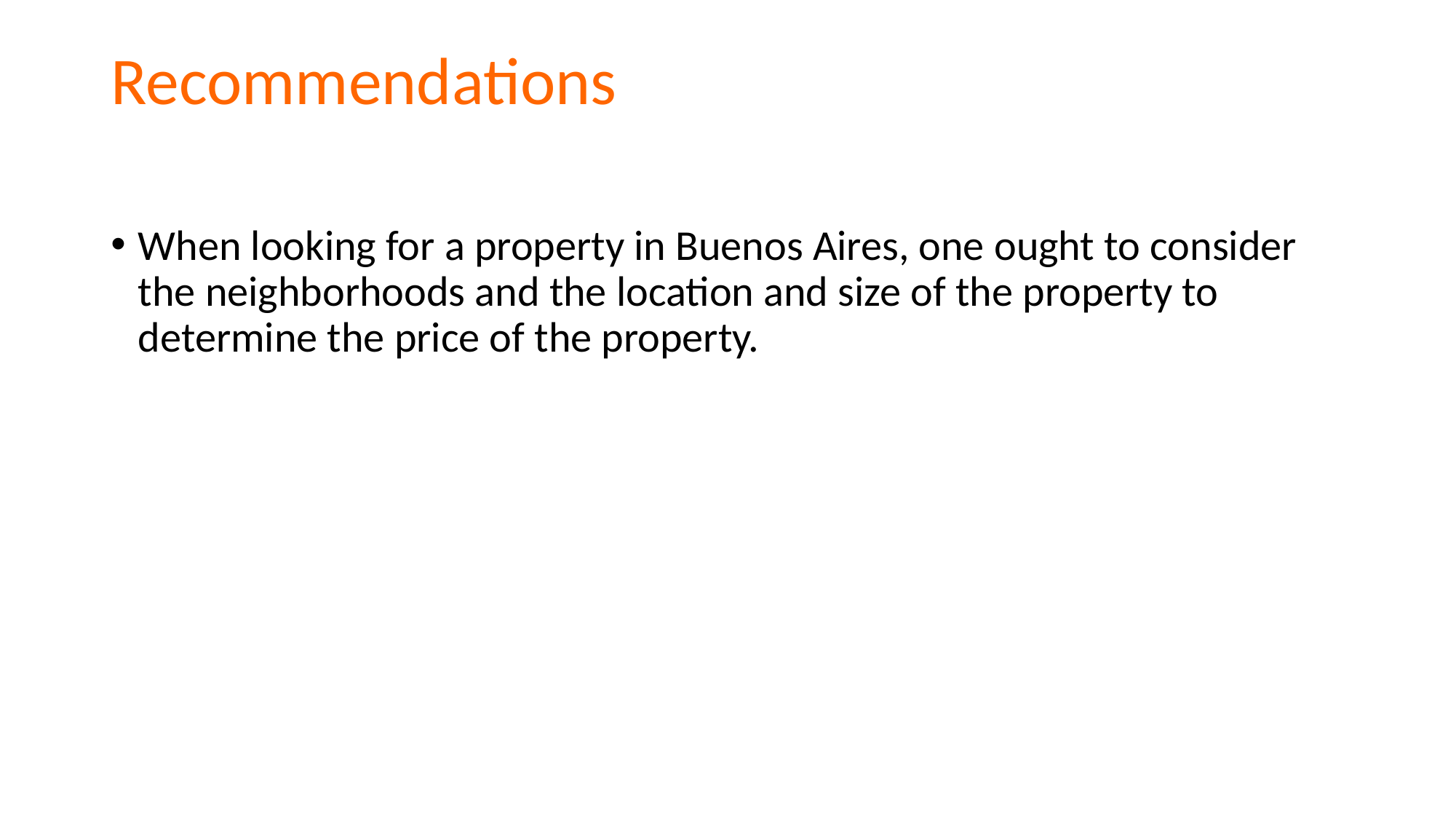

# Recommendations
When looking for a property in Buenos Aires, one ought to consider the neighborhoods and the location and size of the property to determine the price of the property.